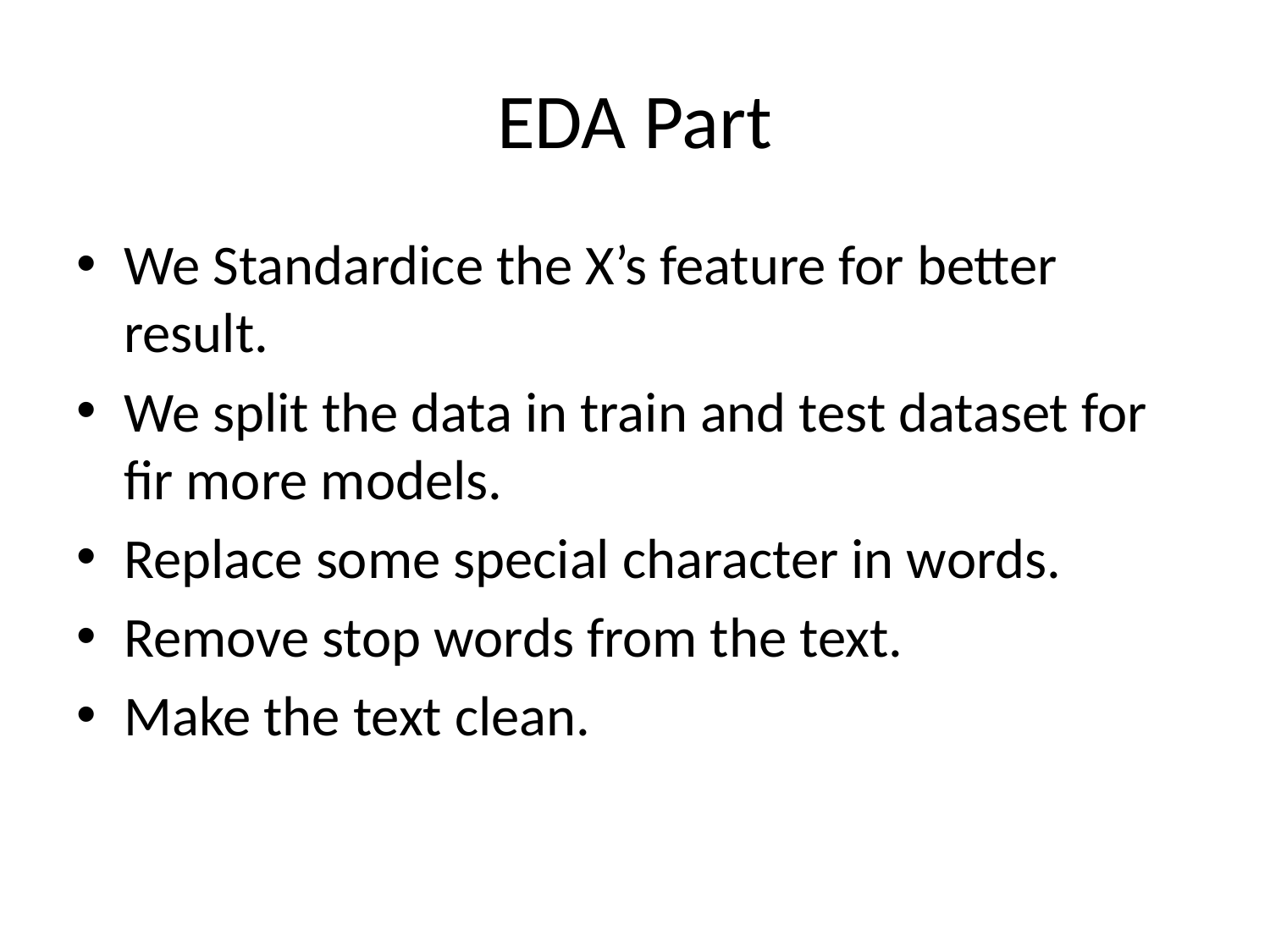

# EDA Part
We Standardice the X’s feature for better result.
We split the data in train and test dataset for fir more models.
Replace some special character in words.
Remove stop words from the text.
Make the text clean.